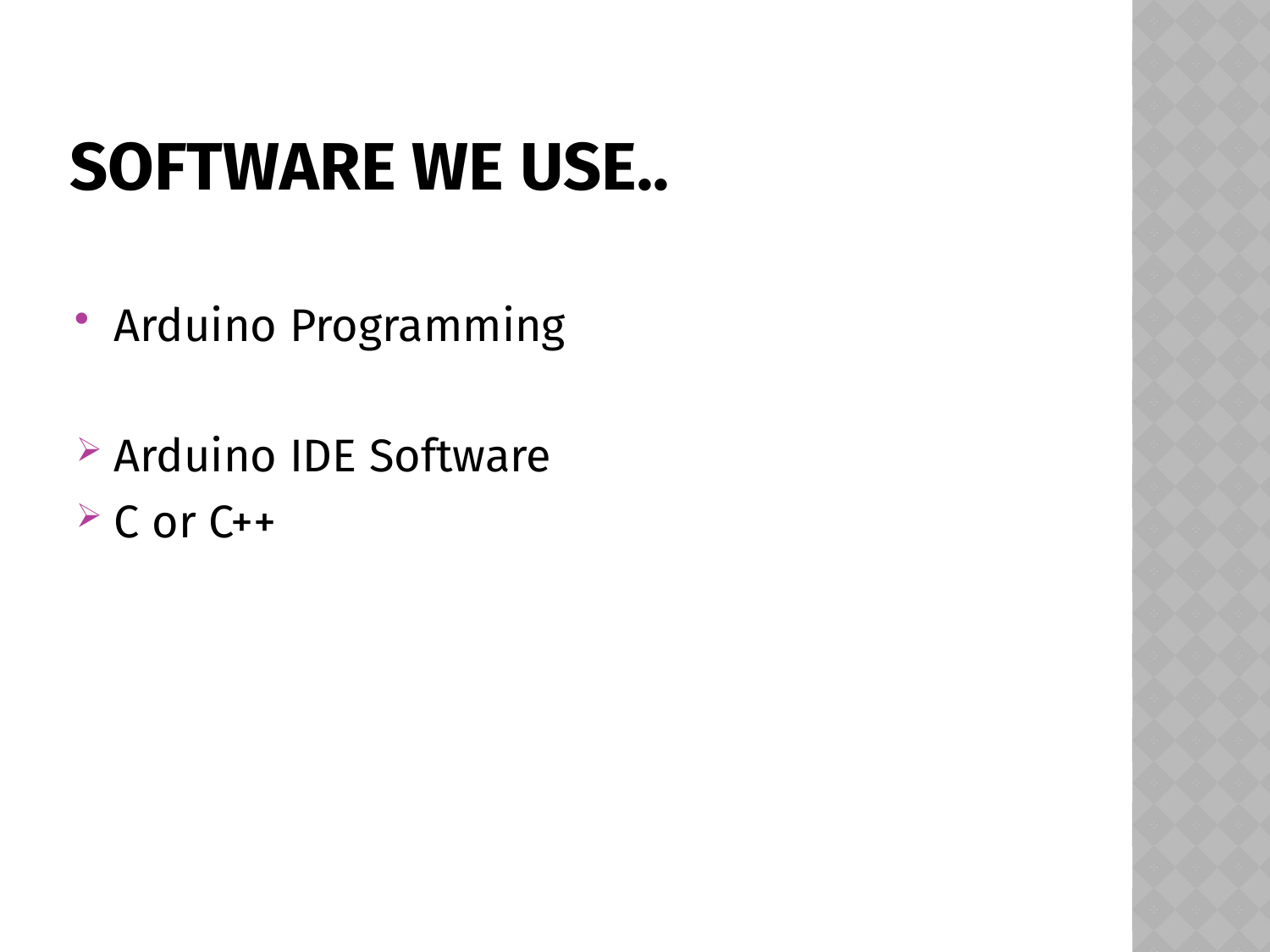

# Software we use..

Arduino Programming

Arduino IDE Software
C or C++